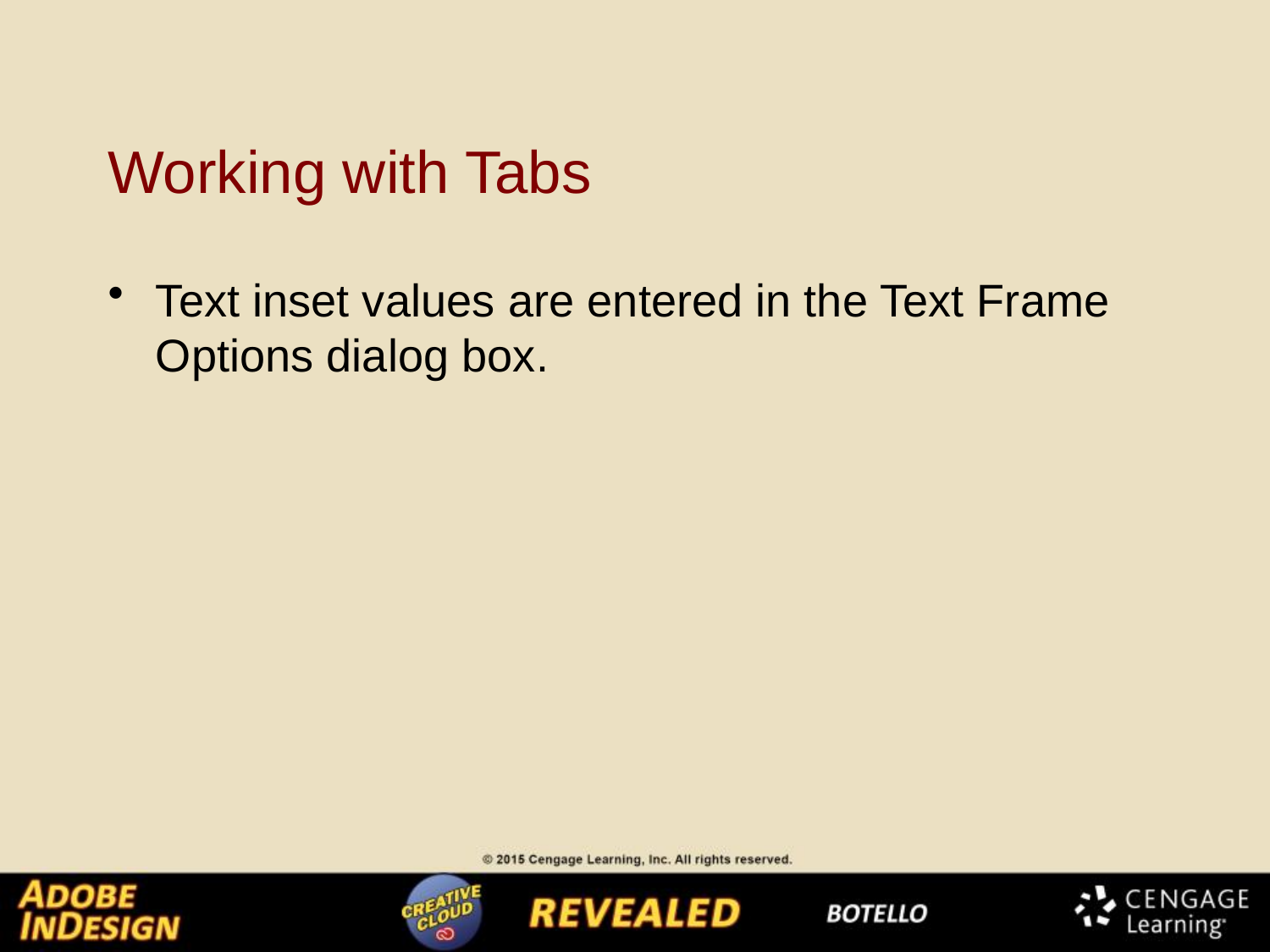

# Working with Tabs
Text inset values are entered in the Text Frame Options dialog box.